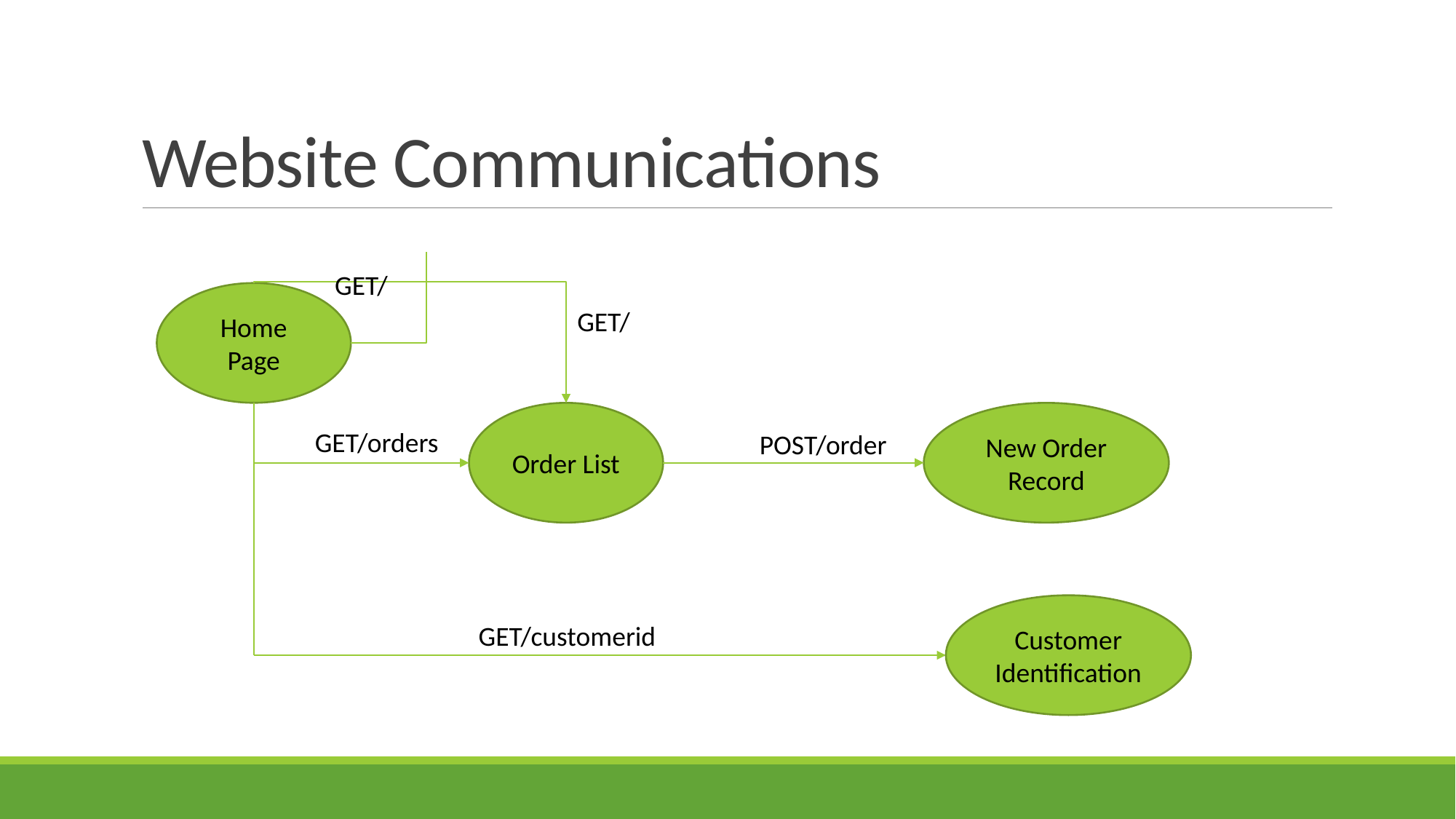

# Website Communications
GET/
Home Page
GET/
New Order Record
Order List
GET/orders
POST/order
Customer Identification
GET/customerid